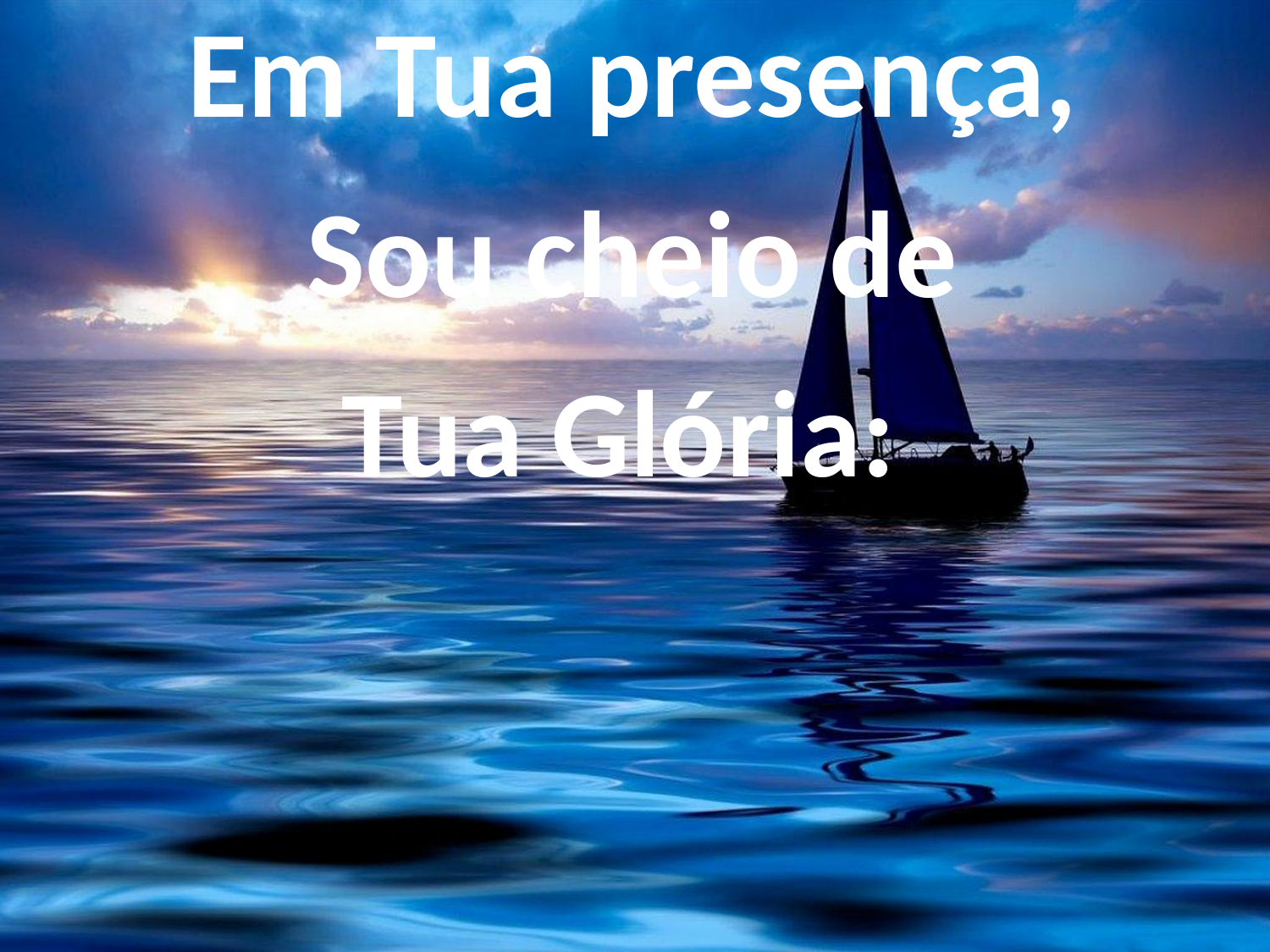

Em Tua presença,
Sou cheio de
Tua Glória: